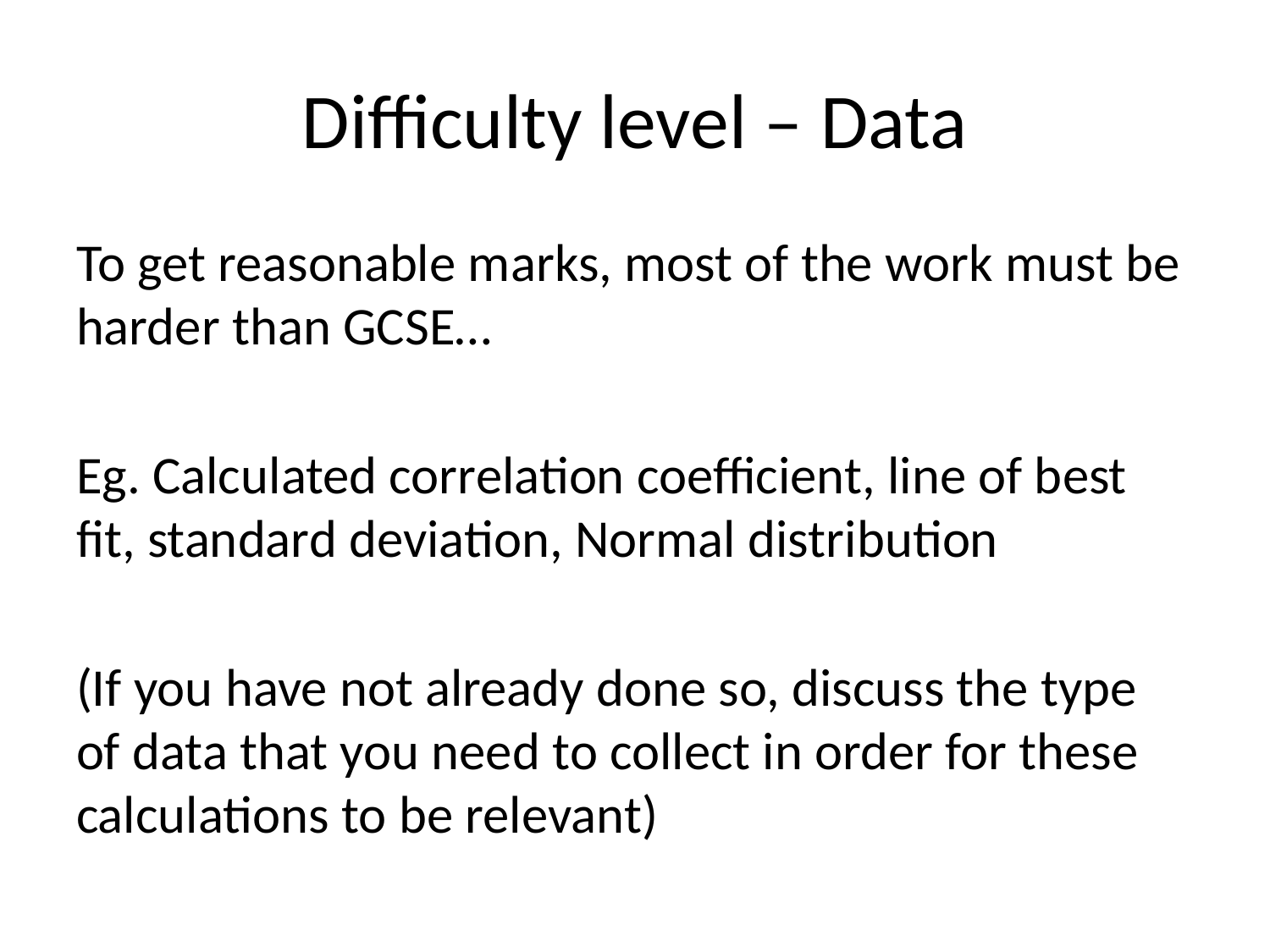

# Difficulty level – Data
To get reasonable marks, most of the work must be harder than GCSE…

Eg. Calculated correlation coefficient, line of best fit, standard deviation, Normal distribution

(If you have not already done so, discuss the type of data that you need to collect in order for these calculations to be relevant)